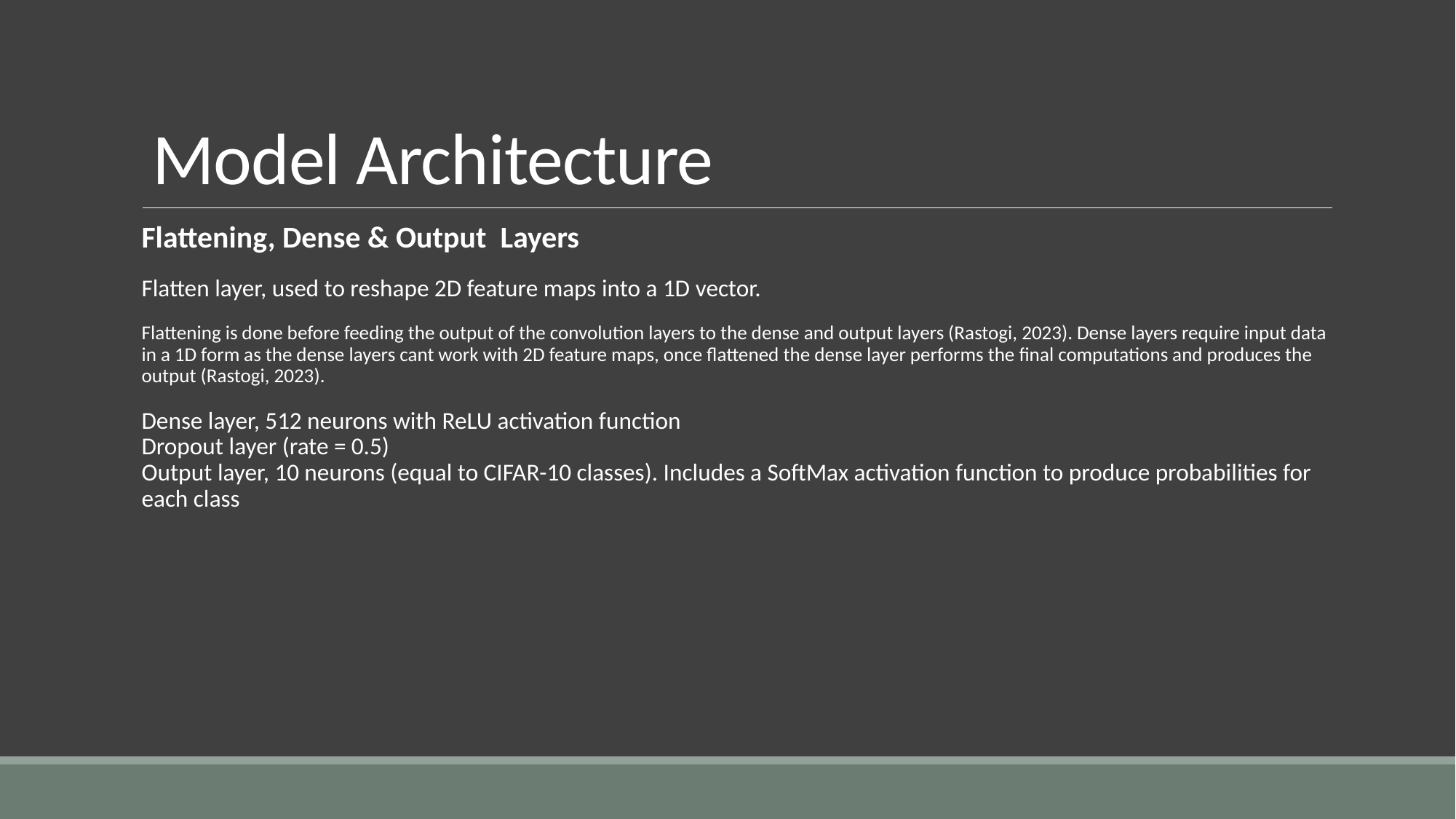

# Model Architecture
Flattening, Dense & Output  Layers
Flatten layer, used to reshape 2D feature maps into a 1D vector.
Flattening is done before feeding the output of the convolution layers to the dense and output layers (Rastogi, 2023). Dense layers require input data in a 1D form as the dense layers cant work with 2D feature maps, once flattened the dense layer performs the final computations and produces the output (Rastogi, 2023).
Dense layer, 512 neurons with ReLU activation function
Dropout layer (rate = 0.5)
Output layer, 10 neurons (equal to CIFAR-10 classes). Includes a SoftMax activation function to produce probabilities for each class